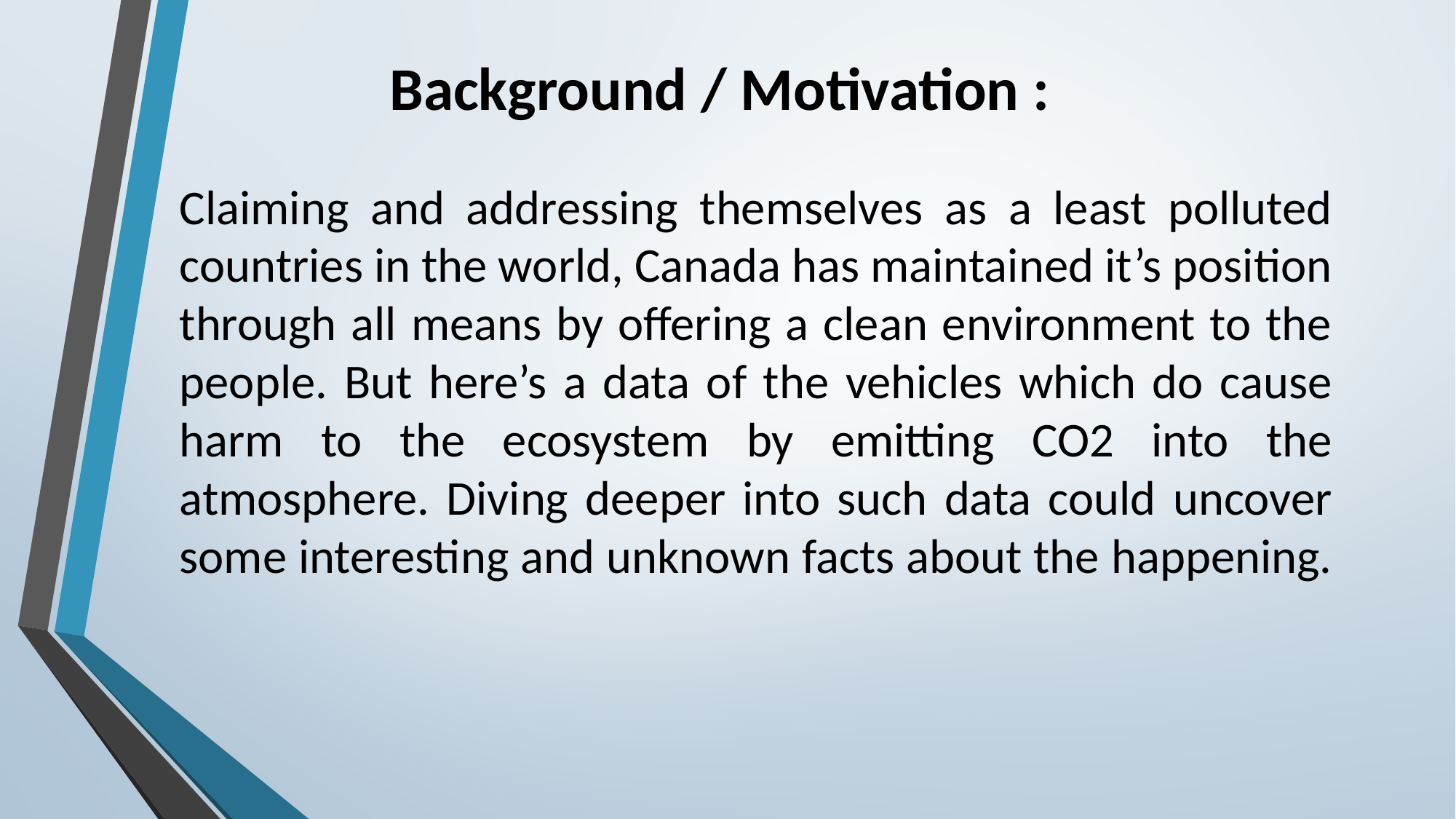

# Background / Motivation :
Claiming and addressing themselves as a least polluted countries in the world, Canada has maintained it’s position through all means by offering a clean environment to the people. But here’s a data of the vehicles which do cause harm to the ecosystem by emitting CO2 into the atmosphere. Diving deeper into such data could uncover some interesting and unknown facts about the happening.